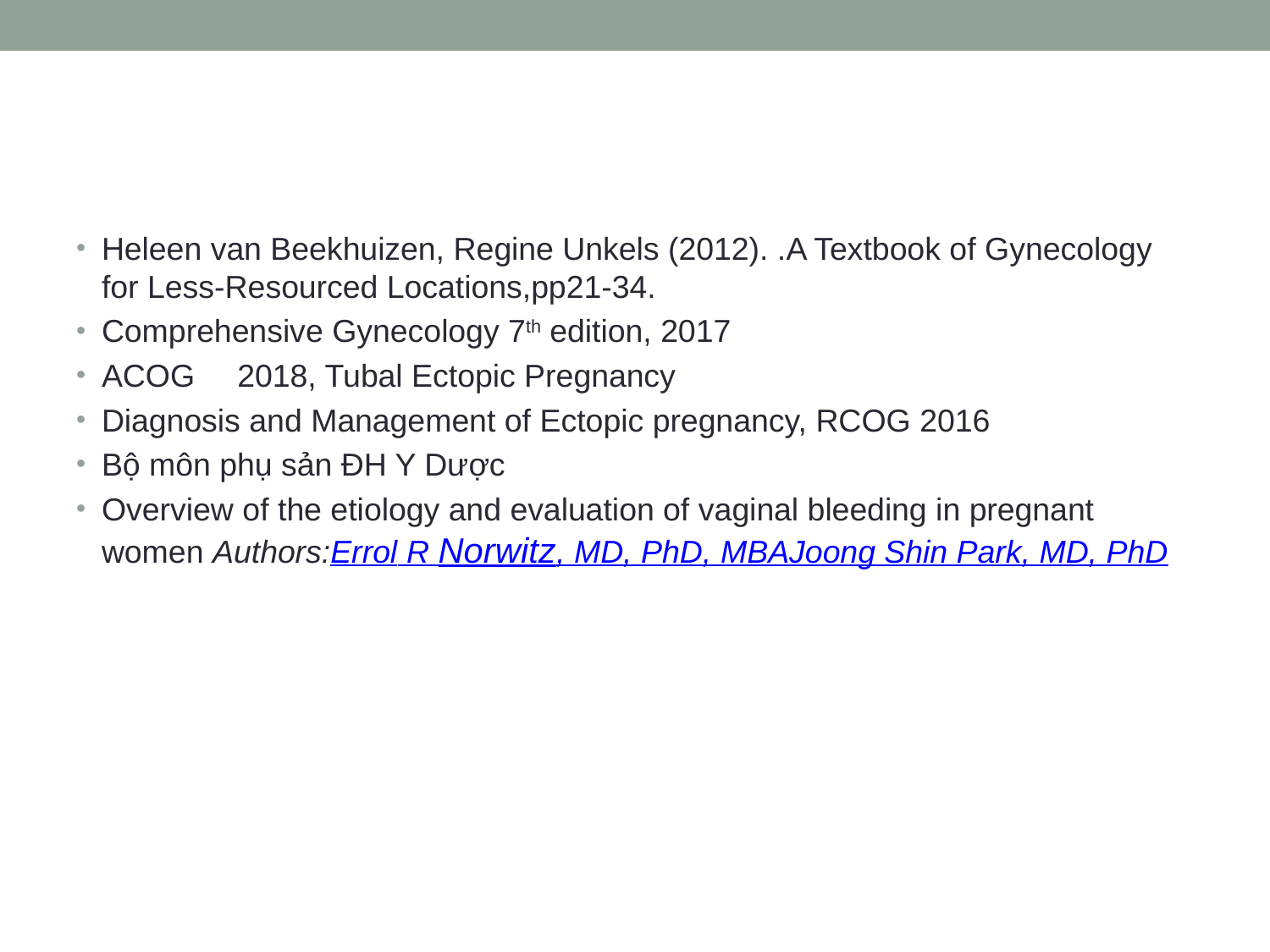

#
Heleen van Beekhuizen, Regine Unkels (2012). .A Textbook of Gynecology for Less-Resourced Locations,pp21-34.
Comprehensive Gynecology 7th edition, 2017
ACOG	 2018, Tubal Ectopic Pregnancy
Diagnosis and Management of Ectopic pregnancy, RCOG 2016
Bộ môn phụ sản ĐH Y Dược
Overview of the etiology and evaluation of vaginal bleeding in pregnant women Authors:Errol R Norwitz, MD, PhD, MBAJoong Shin Park, MD, PhD